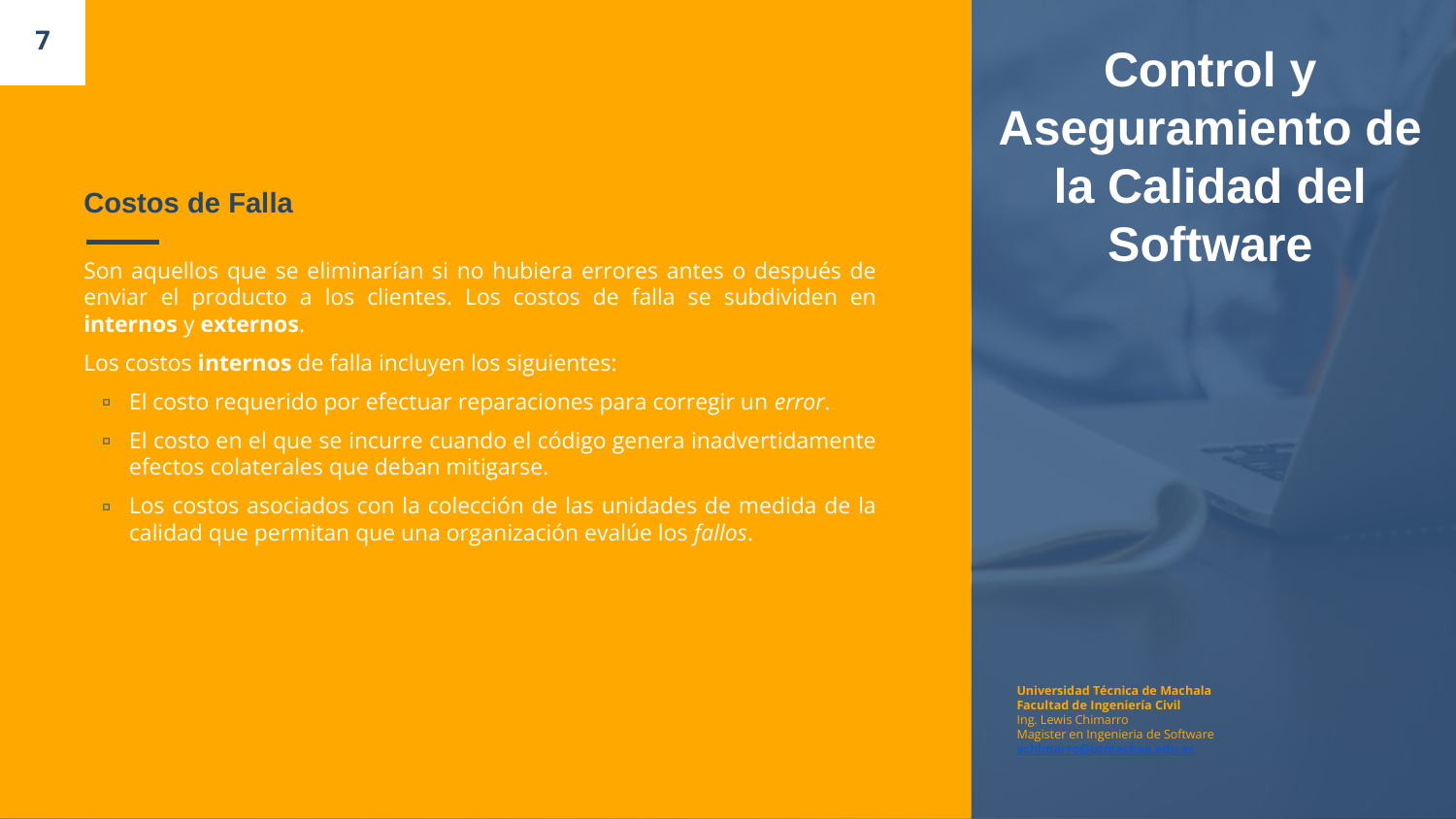

7
Control y Aseguramiento de la Calidad del Software
# Costos de Falla
Son aquellos que se eliminarían si no hubiera errores antes o después de enviar el producto a los clientes. Los costos de falla se subdividen en internos y externos.
Los costos internos de falla incluyen los siguientes:
El costo requerido por efectuar reparaciones para corregir un error.
El costo en el que se incurre cuando el código genera inadvertidamente efectos colaterales que deban mitigarse.
Los costos asociados con la colección de las unidades de medida de la calidad que permitan que una organización evalúe los fallos.

Universidad Técnica de Machala
Facultad de Ingeniería Civil
Ing. Lewis Chimarro
Magister en Ingenieria de Software
vchimarro@utmachaa.edu.ec